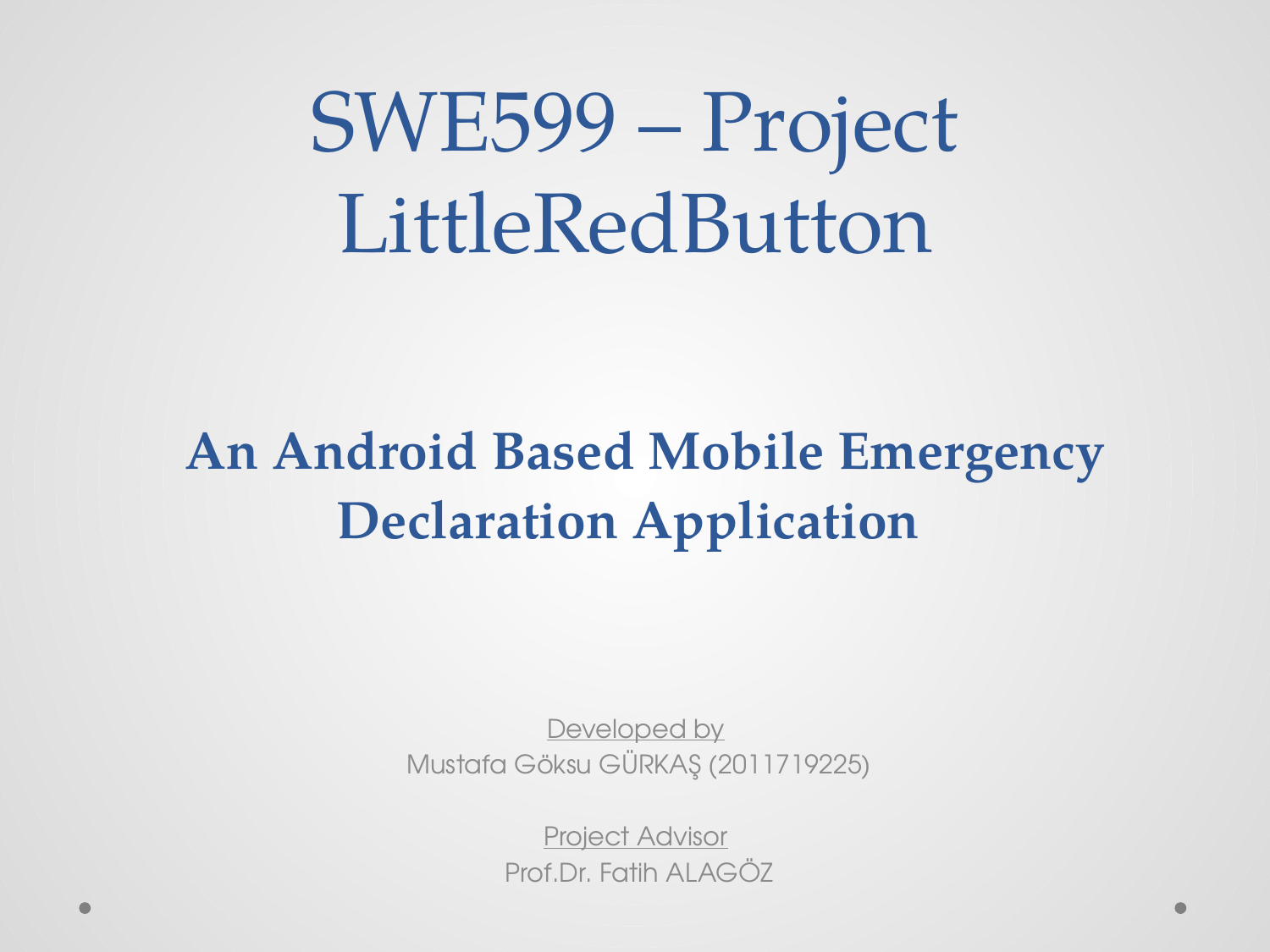

# SWE599 – Project LittleRedButton

 An Android Based Mobile Emergency Declaration Application
Developed by
Mustafa Göksu GÜRKAŞ (2011719225)

Project Advisor
Prof.Dr. Fatih ALAGÖZ